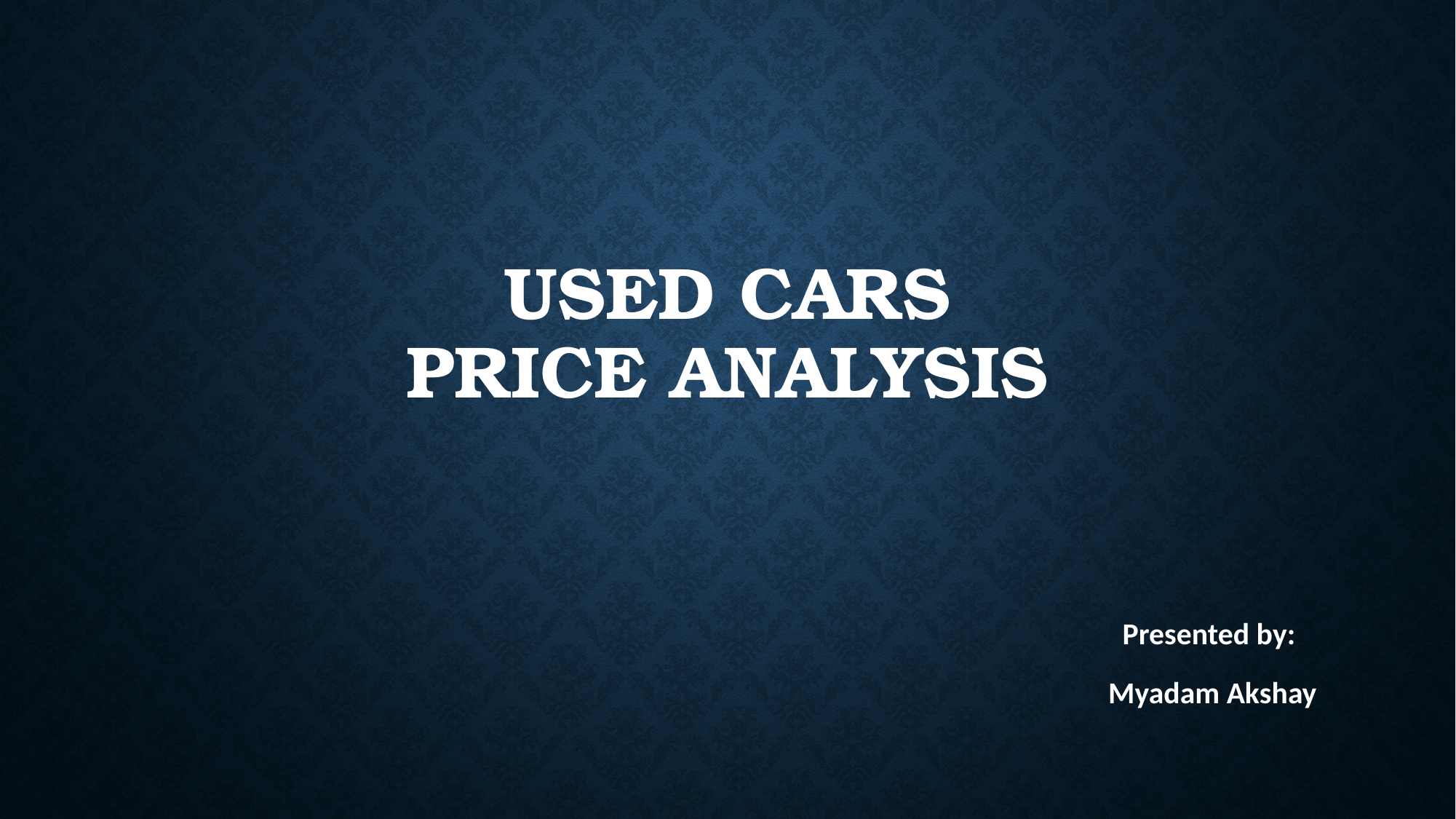

# Used Cars Price analysis
Presented by:
Myadam Akshay